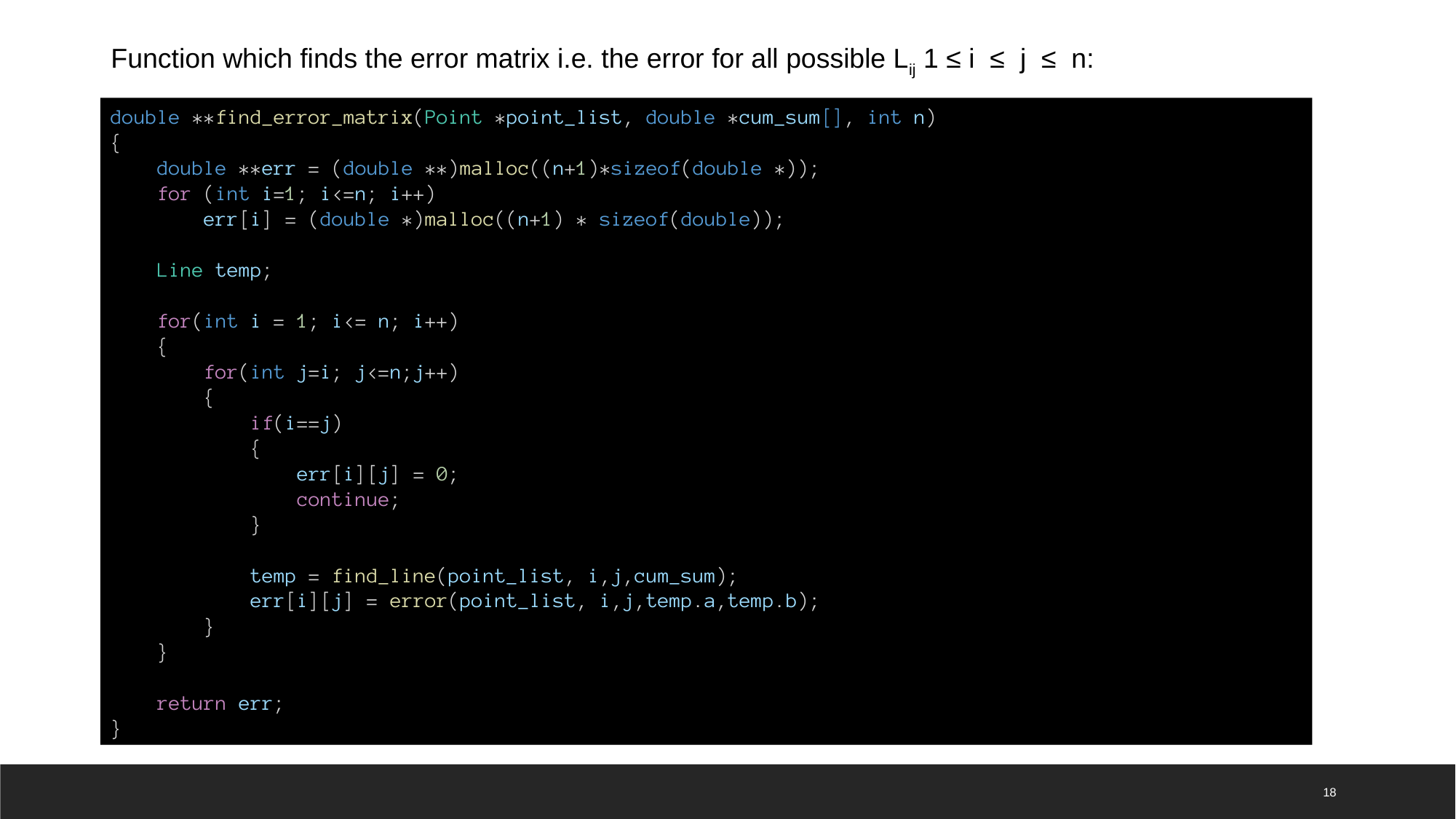

Function which finds the error matrix i.e. the error for all possible Lij 1 ≤ i  ≤  j  ≤  n:
double **find_error_matrix(Point *point_list, double *cum_sum[], int n)
{
    double **err = (double **)malloc((n+1)*sizeof(double *));
    for (int i=1; i<=n; i++)
        err[i] = (double *)malloc((n+1) * sizeof(double));

    Line temp;
    for(int i = 1; i<= n; i++)
    {
        for(int j=i; j<=n;j++)
        {
            if(i==j)
            {
                err[i][j] = 0;
                continue;
            }
            temp = find_line(point_list, i,j,cum_sum);
            err[i][j] = error(point_list, i,j,temp.a,temp.b);
        }
    }
    return err;
}
18